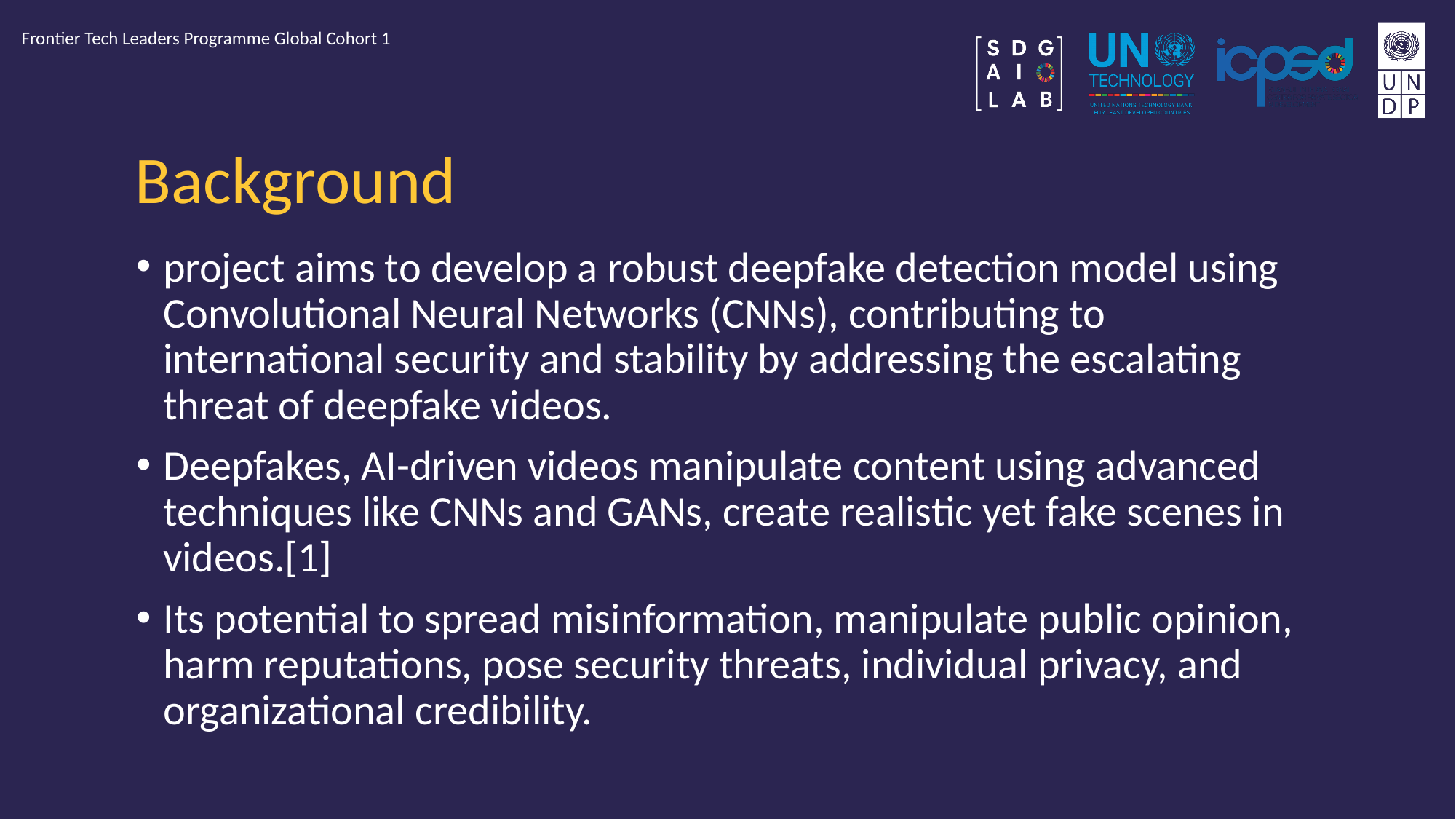

Frontier Tech Leaders Programme Global Cohort 1
# Background

project aims to develop a robust deepfake detection model using Convolutional Neural Networks (CNNs), contributing to international security and stability by addressing the escalating threat of deepfake videos.
Deepfakes, AI-driven videos manipulate content using advanced techniques like CNNs and GANs, create realistic yet fake scenes in videos.[1]
Its potential to spread misinformation, manipulate public opinion, harm reputations, pose security threats, individual privacy, and organizational credibility.